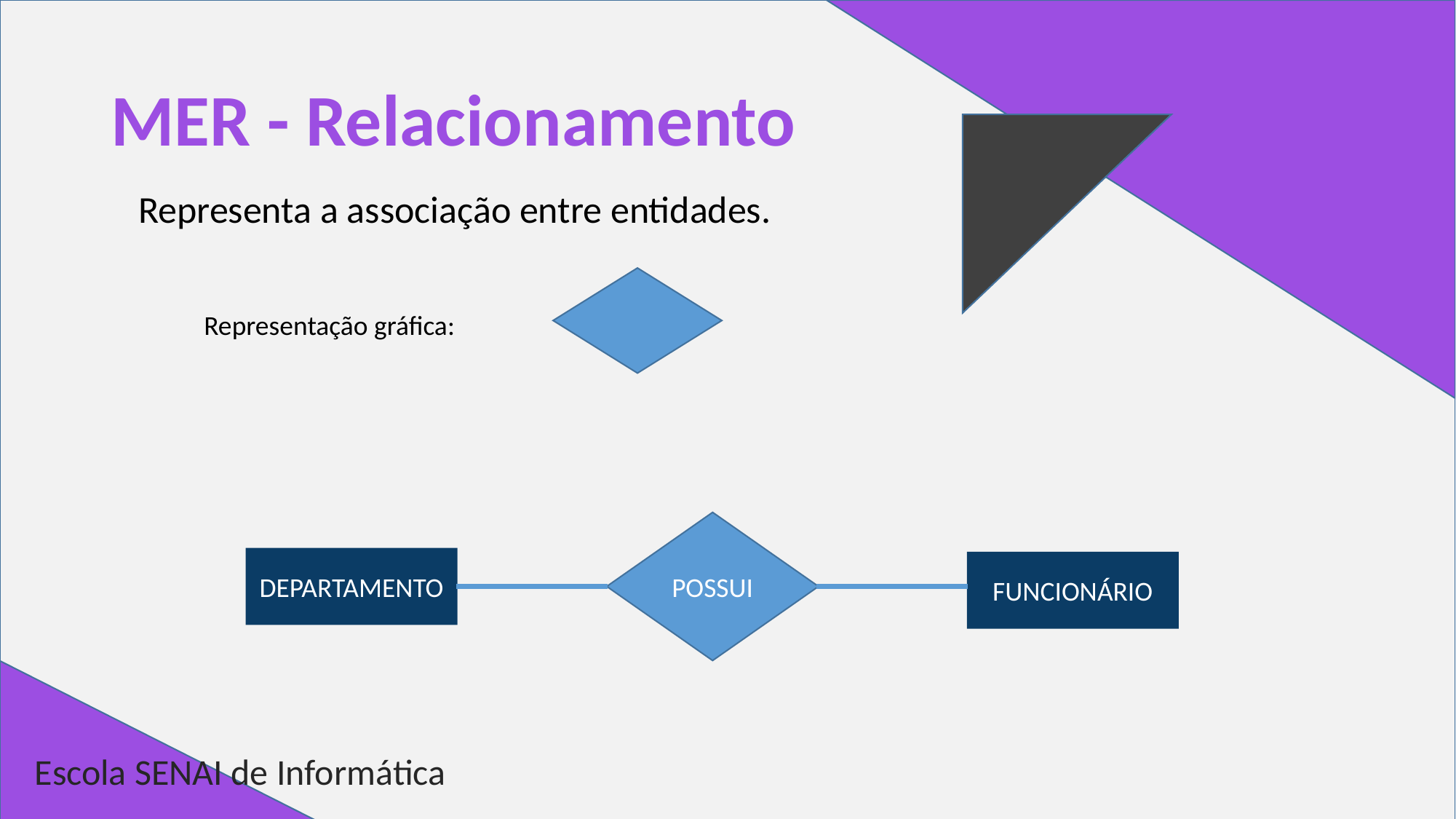

# MER - Relacionamento
Representa a associação entre entidades.

Representação gráfica:
POSSUI
DEPARTAMENTO
FUNCIONÁRIO